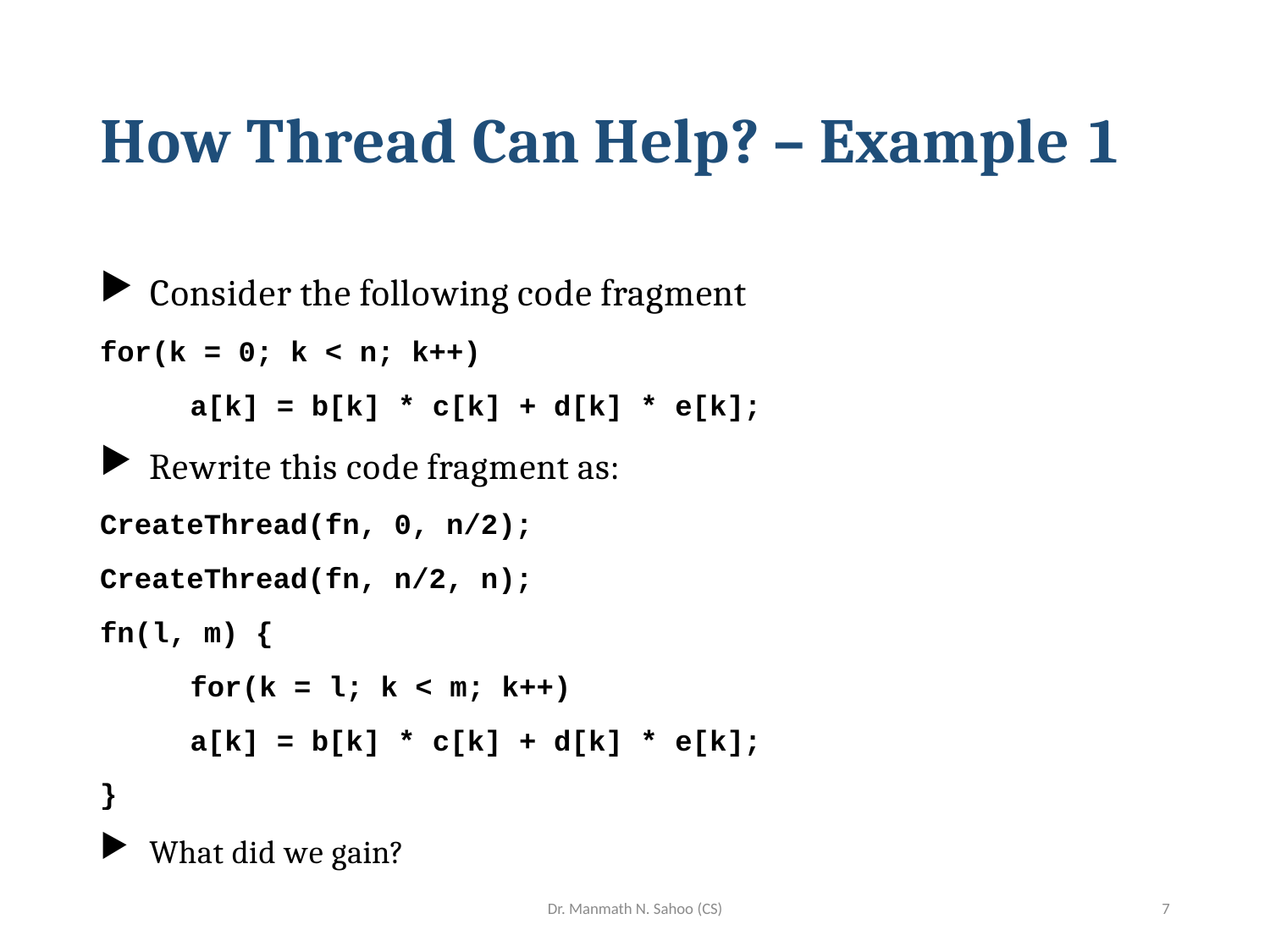

# How Thread Can Help? – Example 1
Consider the following code fragment
for(k = 0; k < n; k++)
	a[k] = b[k] * c[k] + d[k] * e[k];
Rewrite this code fragment as:
CreateThread(fn, 0, n/2);
CreateThread(fn, n/2, n);
fn(l, m) {
	for(k = l; k < m; k++)
		a[k] = b[k] * c[k] + d[k] * e[k];
}
What did we gain?

Dr. Manmath N. Sahoo (CS)
7